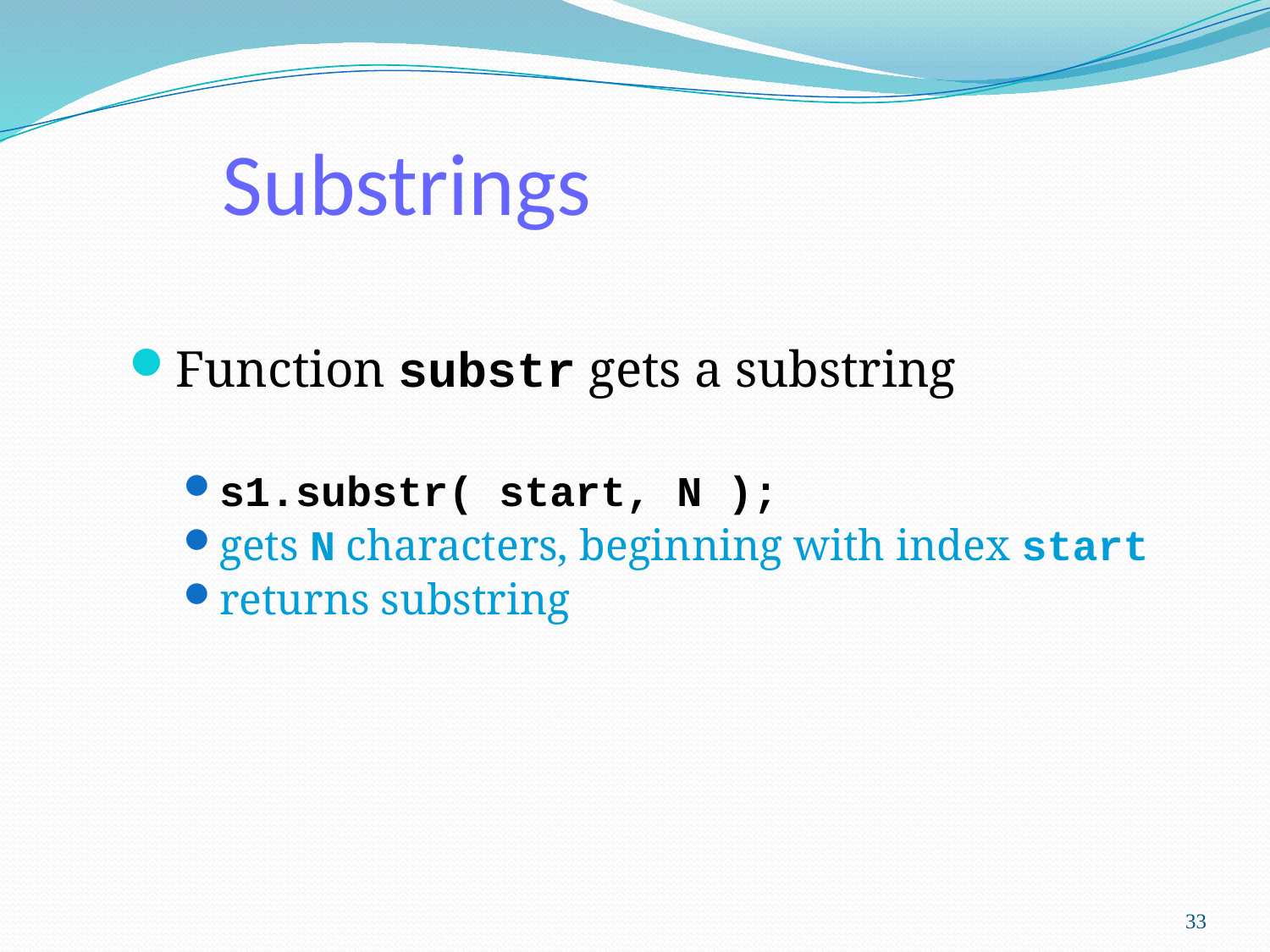

# Substrings
Function substr gets a substring

s1.substr( start, N );
gets N characters, beginning with index start
returns substring

33